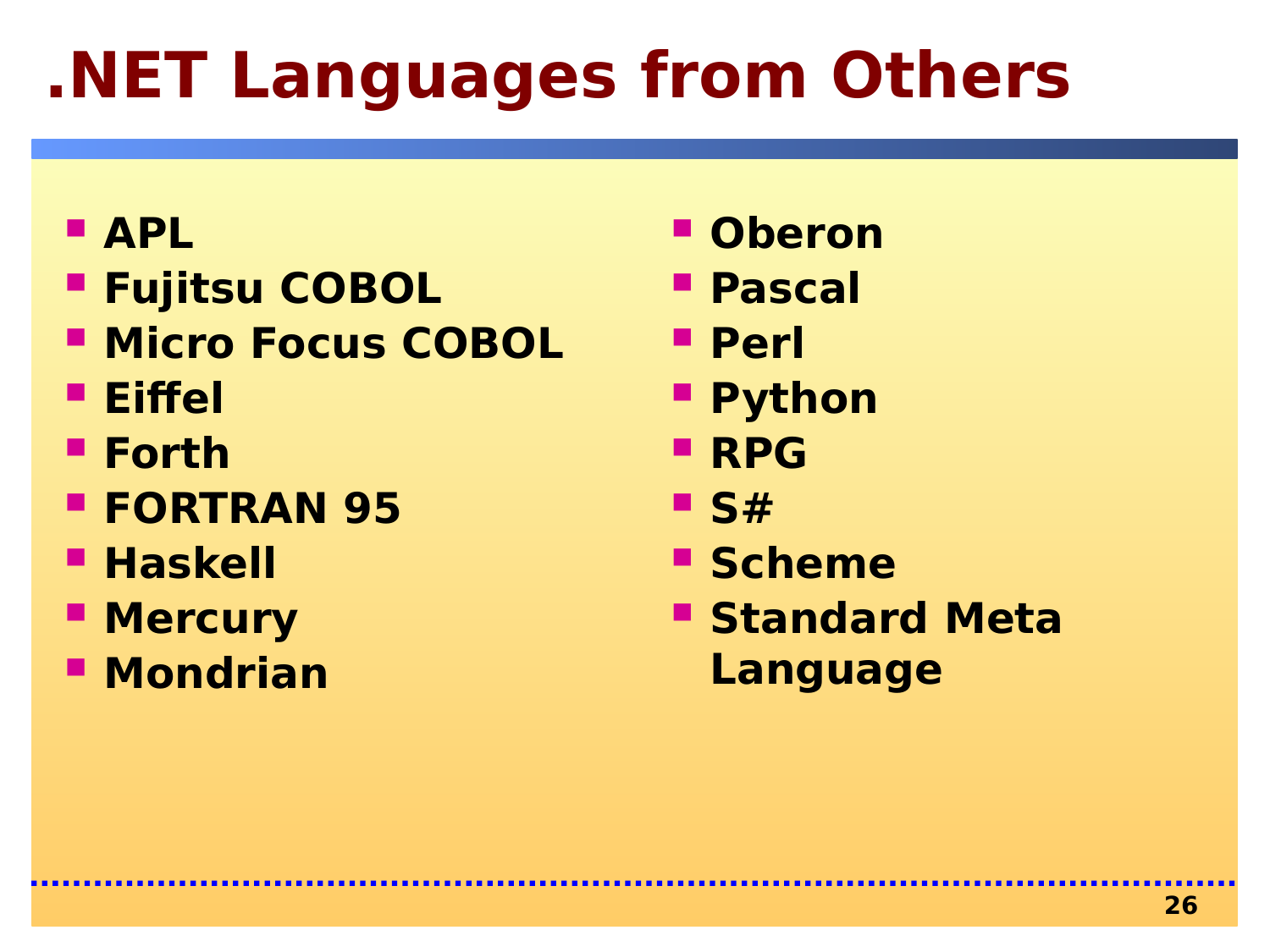

# .NET Languages from Others
APL
Fujitsu COBOL
Micro Focus COBOL
Eiffel
Forth
FORTRAN 95
Haskell
Mercury
Mondrian

Oberon
Pascal
Perl
Python
RPG
S#
Scheme
Standard Meta Language